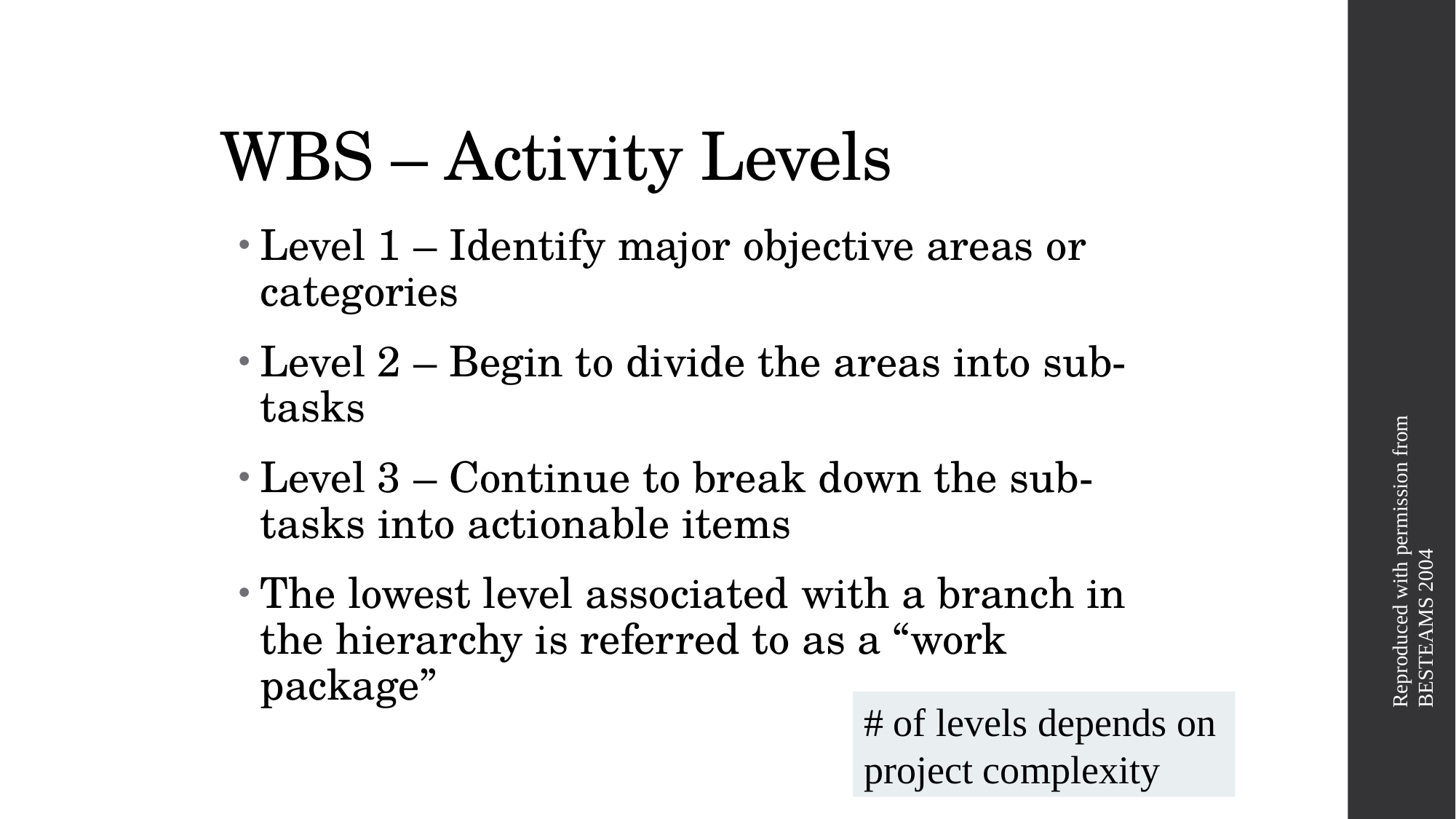

# WBS – Activity Levels
Level 1 – Identify major objective areas or categories
Level 2 – Begin to divide the areas into sub-tasks
Level 3 – Continue to break down the sub-tasks into actionable items
The lowest level associated with a branch in the hierarchy is referred to as a “work package”

Reproduced with permission from BESTEAMS 2004
# of levels depends on project complexity